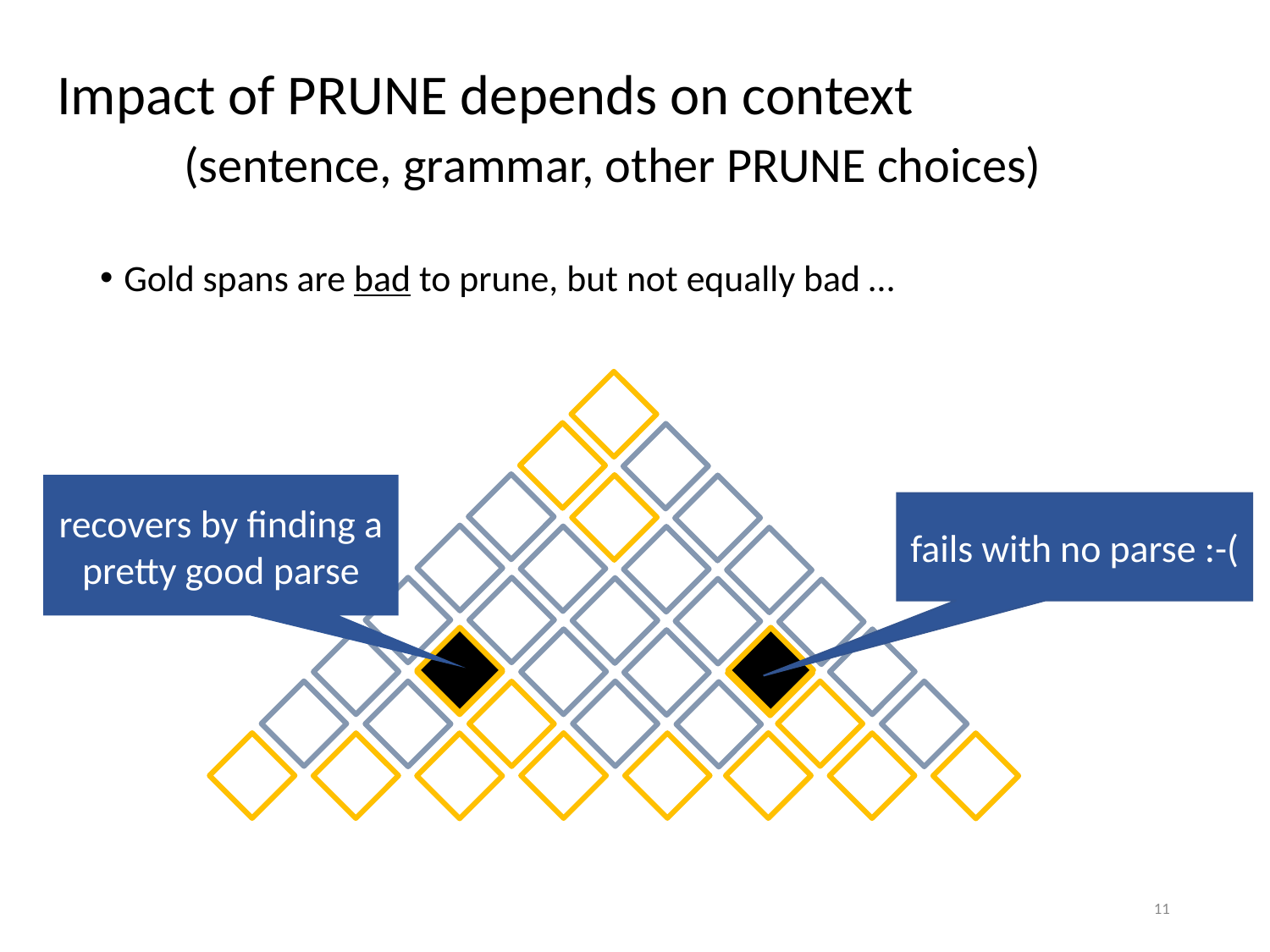

Impact of PRUNE depends on context
	(sentence, grammar, other PRUNE choices)
Gold spans are bad to prune, but not equally bad …

recovers by finding a pretty good parse
fails with no parse :-(

11